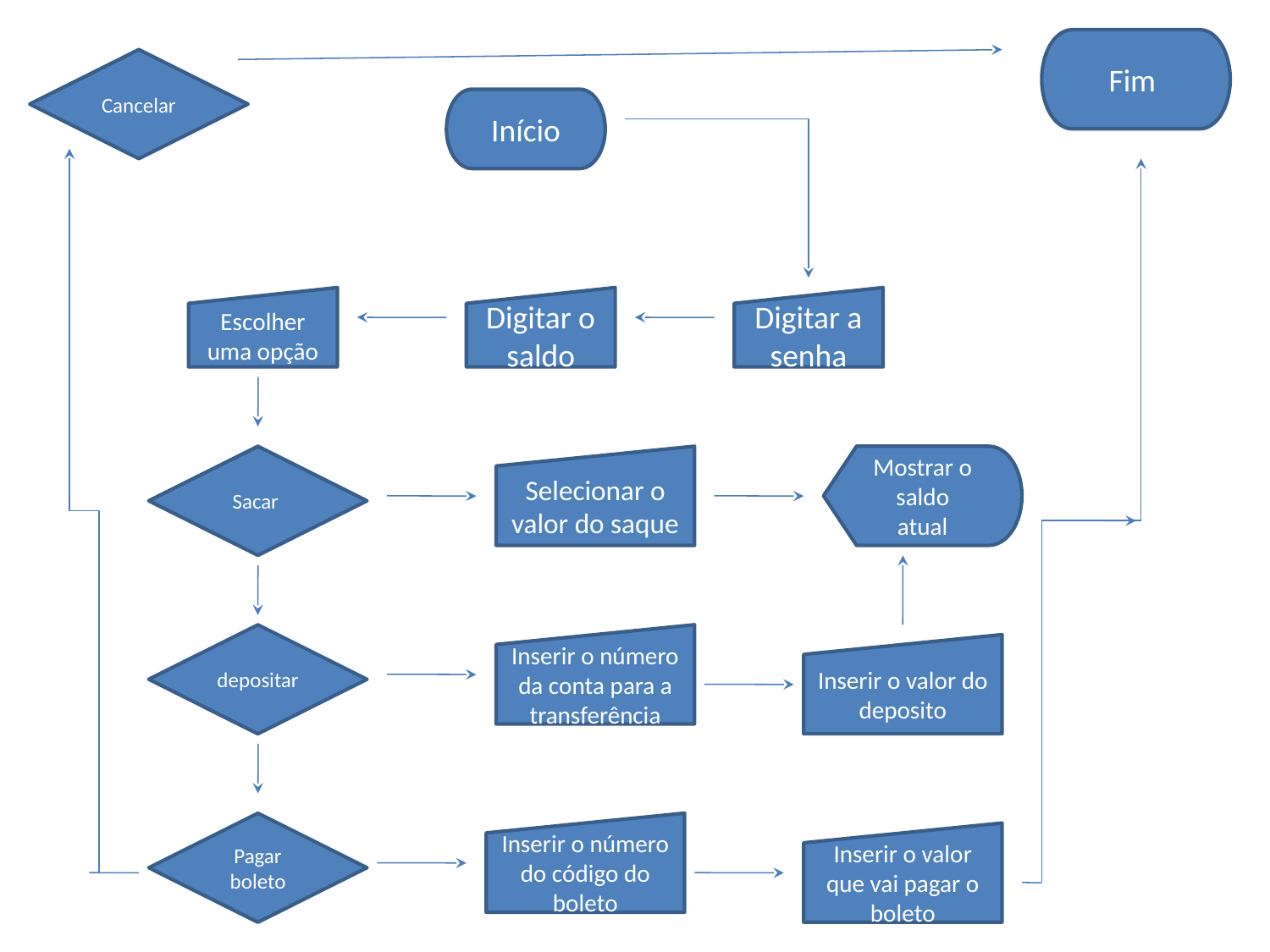

Fim
Cancelar
Início
Escolher uma opção
Digitar o saldo
Digitar a senha
Sacar
Selecionar o valor do saque
Mostrar o saldo atual
depositar
Inserir o número da conta para a transferência
Inserir o valor do deposito
Pagar boleto
Inserir o número do código do boleto
Inserir o valor que vai pagar o boleto